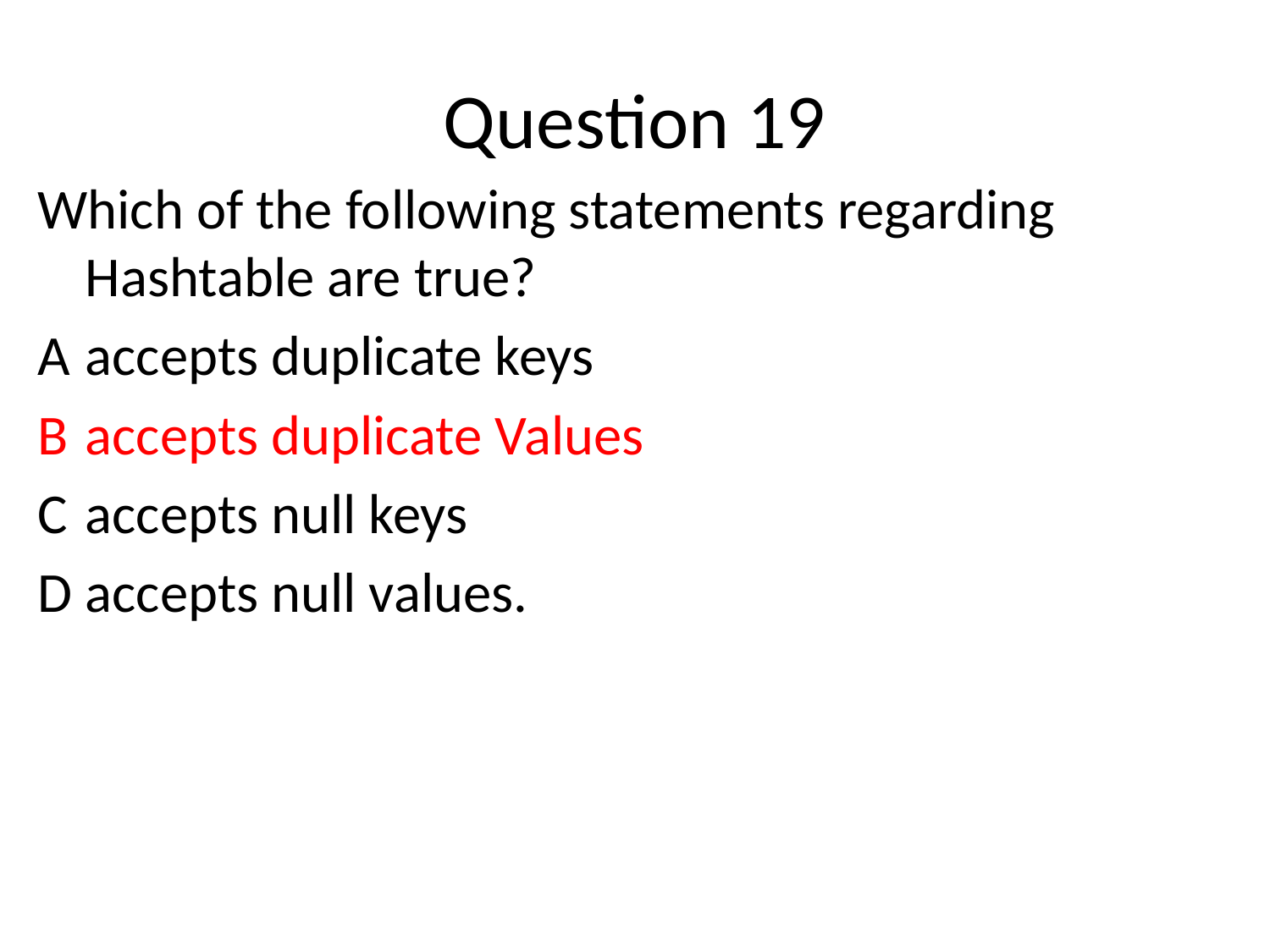

# Question 19
Which of the following statements regarding Hashtable are true?
A	accepts duplicate keys
B	accepts duplicate Values
C	accepts null keys
D	accepts null values.